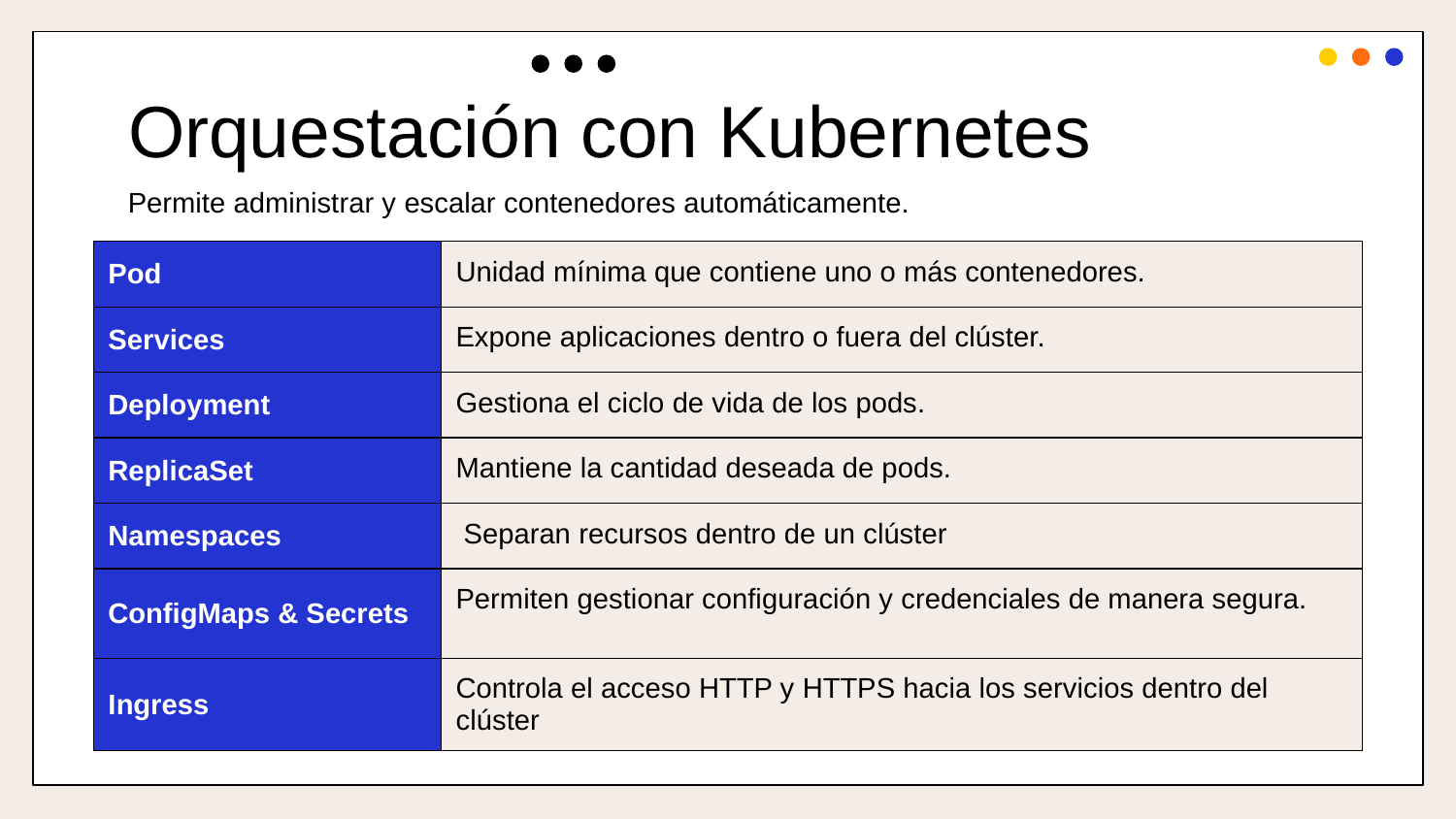

# Orquestación con Kubernetes
Permite administrar y escalar contenedores automáticamente.
| Pod | Unidad mínima que contiene uno o más contenedores. |
| --- | --- |
| Services | Expone aplicaciones dentro o fuera del clúster. |
| Deployment | Gestiona el ciclo de vida de los pods. |
| ReplicaSet | Mantiene la cantidad deseada de pods. |
| Namespaces | Separan recursos dentro de un clúster |
| ConfigMaps & Secrets | Permiten gestionar configuración y credenciales de manera segura. |
| Ingress | Controla el acceso HTTP y HTTPS hacia los servicios dentro del clúster |